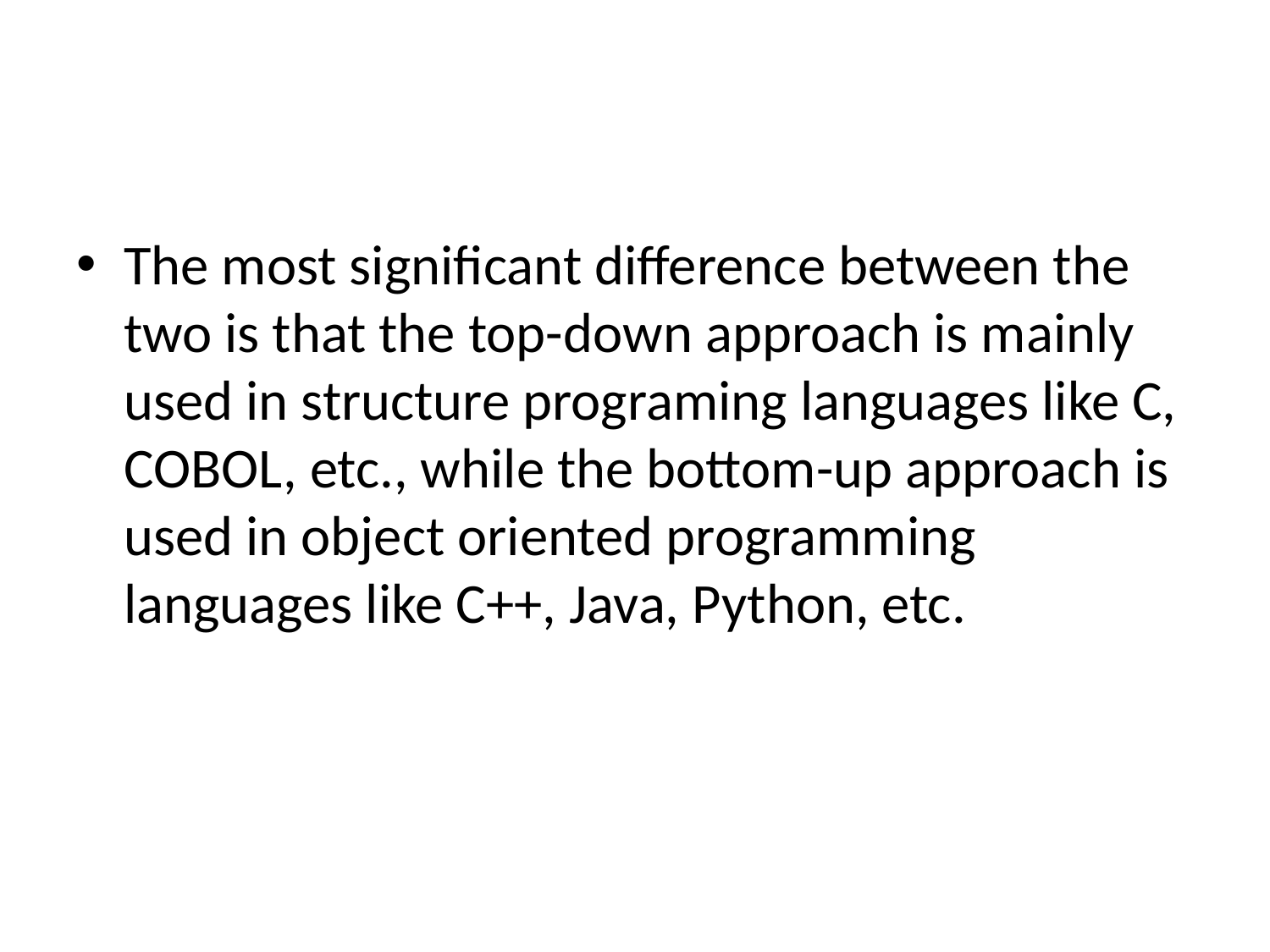

The most significant difference between the two is that the top-down approach is mainly used in structure programing languages like C, COBOL, etc., while the bottom-up approach is used in object oriented programming languages like C++, Java, Python, etc.